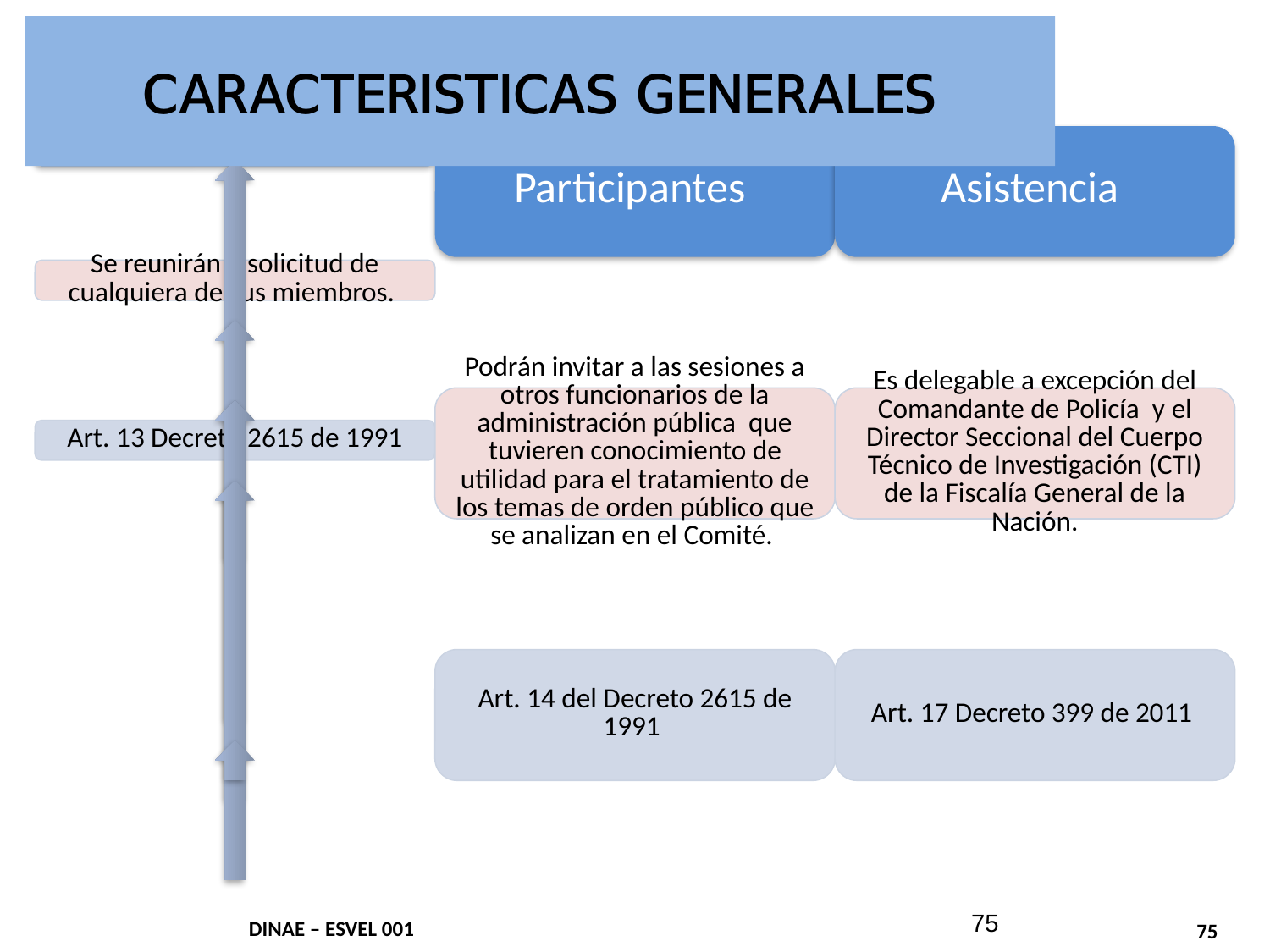

CARACTERISTICAS GENERALES
Regularidad
Se reunirán a solicitud de cualquiera de sus miembros.
Participantes
Podrán invitar a las sesiones a otros funcionarios de la administración pública  que tuvieren conocimiento de utilidad para el tratamiento de los temas de orden público que se analizan en el Comité.
Art. 14 del Decreto 2615 de 1991
Asistencia
Es delegable a excepción del Comandante de Policía  y el Director Seccional del Cuerpo Técnico de Investigación (CTI) de la Fiscalía General de la Nación.
Art. 17 Decreto 399 de 2011
Art. 13 Decreto 2615 de 1991
Comités Territoriales de Orden Público
75